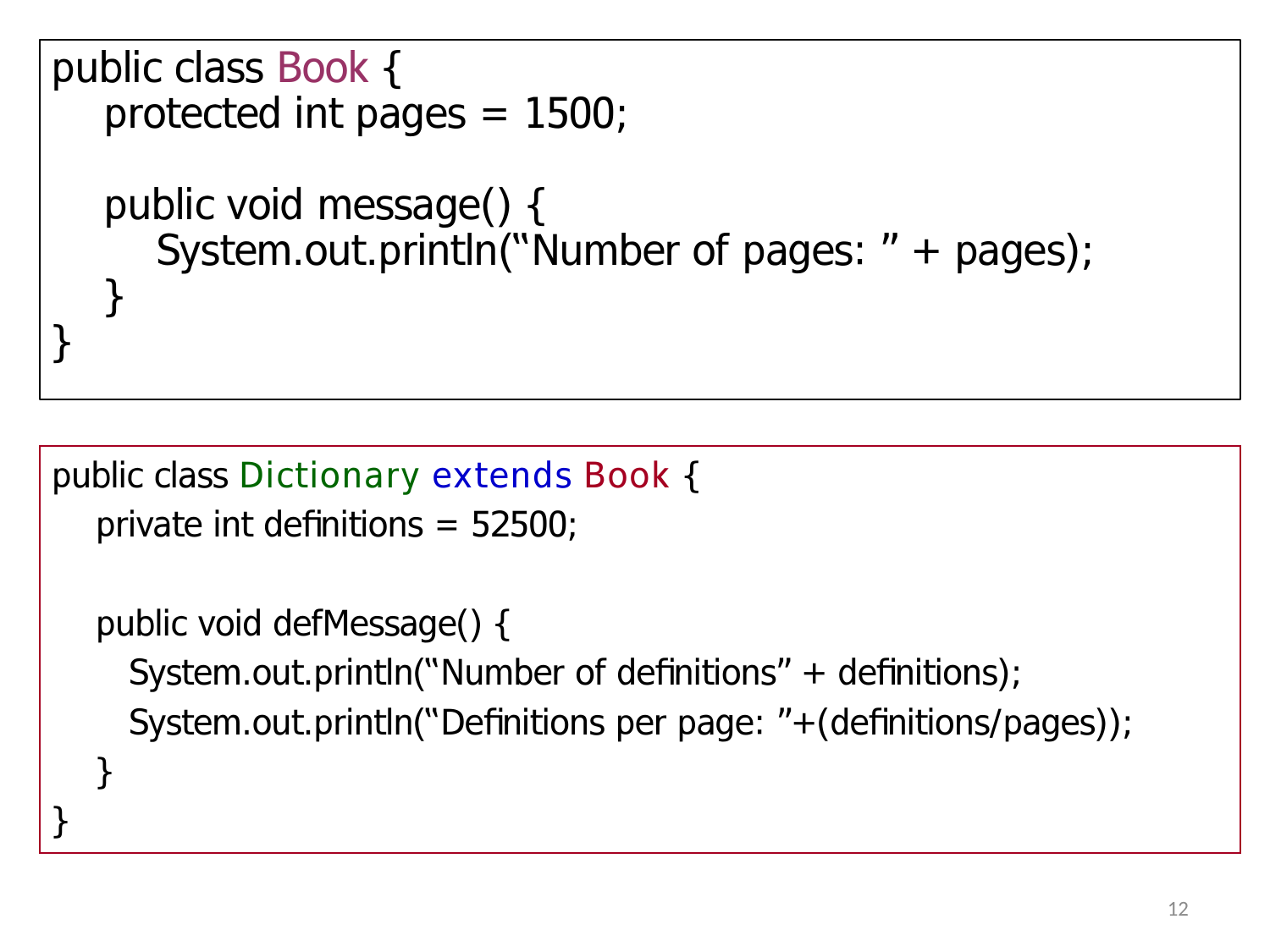

public class Book {
    protected int pages = 1500;

    public void message() {
        System.out.println(“Number of pages: ” + pages);
    }
}
public class Dictionary extends Book {
    private int definitions = 52500;

    public void defMessage() {
       System.out.println(“Number of definitions” + definitions);
       System.out.println(“Definitions per page: ”+(definitions/pages));
    }
}
12